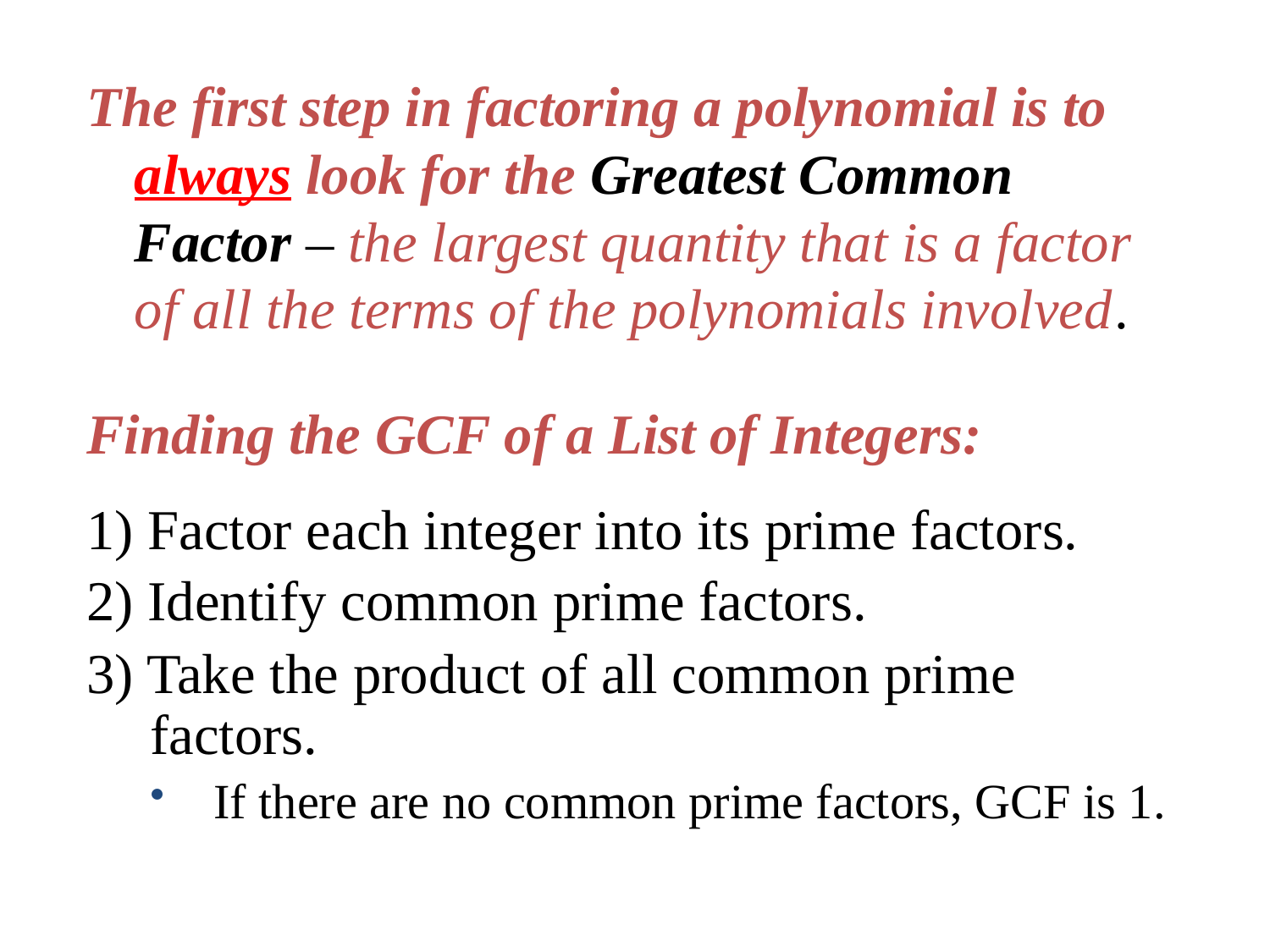

The first step in factoring a polynomial is to always look for the Greatest Common Factor – the largest quantity that is a factor of all the terms of the polynomials involved.
Finding the GCF of a List of Integers:
1) Factor each integer into its prime factors.
2) Identify common prime factors.
3) Take the product of all common prime factors.
If there are no common prime factors, GCF is 1.